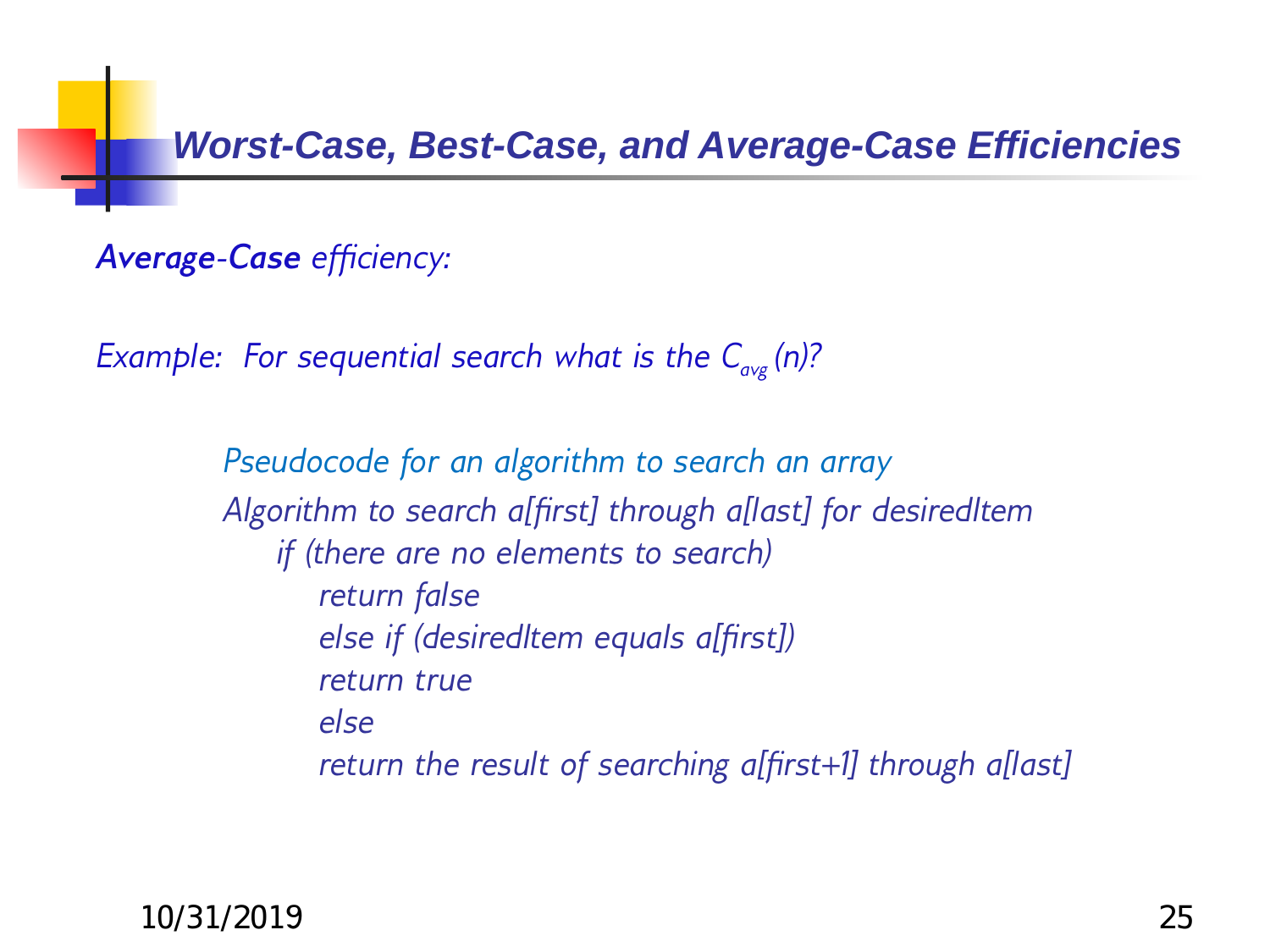

# Worst-Case, Best-Case, and Average-Case Efficiencies
Average-Case efficiency:

Example:  For sequential search what is the Cavg (n)?

	Pseudocode for an algorithm to search an array
	Algorithm to search a[first] through a[last] for desiredItem
	     if (there are no elements to search)
	         return false
                     else if (desiredItem equals a[first])
	         return true
                     else
	         return the result of searching a[first+1] through a[last]

10/31/2019
25